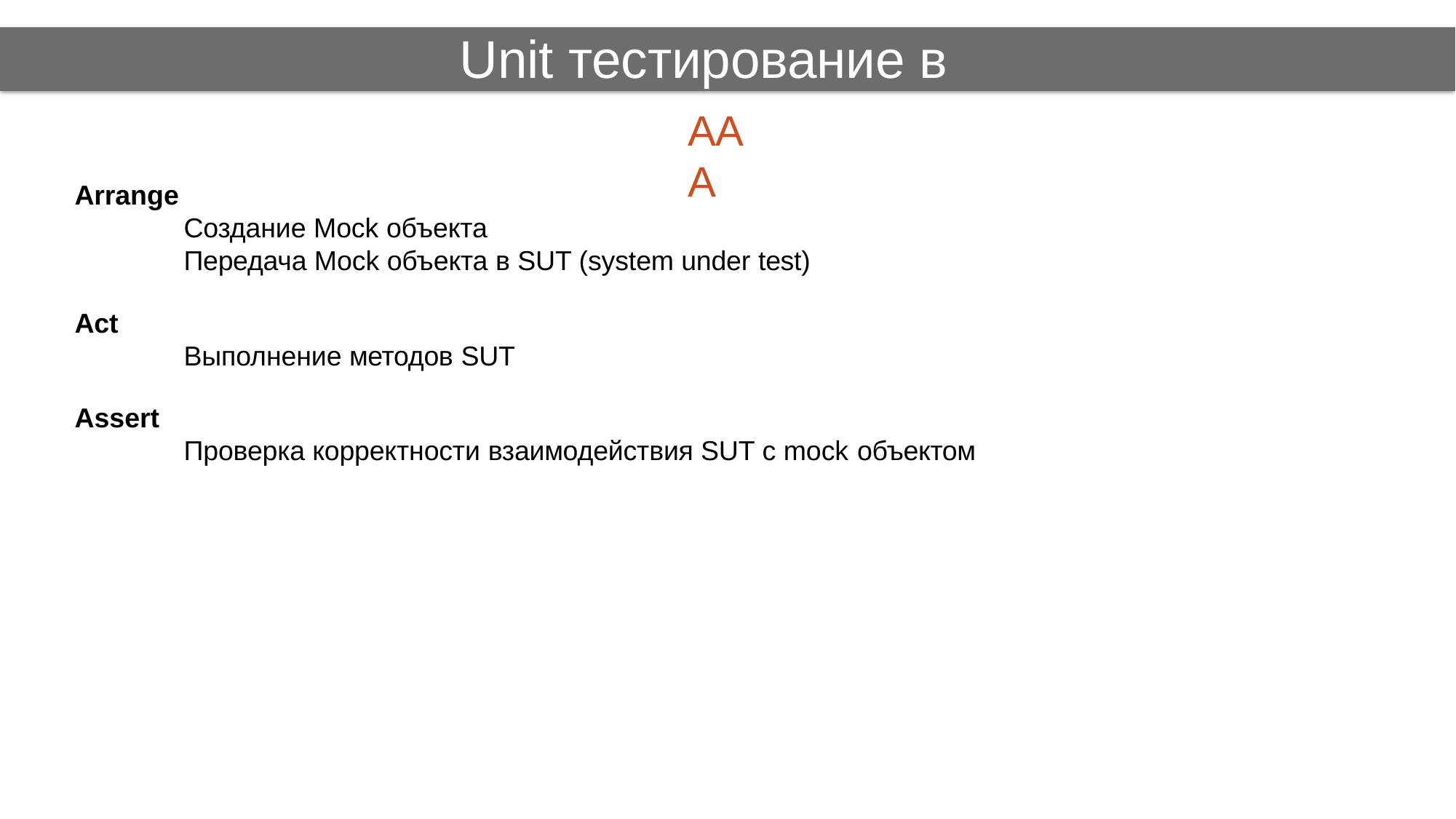

# Unit тестирование в C#

AAA
Arrange
Создание Mock объекта
Передача Mock объекта в SUT (system under test)

Act
Выполнение методов SUT

Assert
Проверка корректности взаимодействия SUT с mock объектом